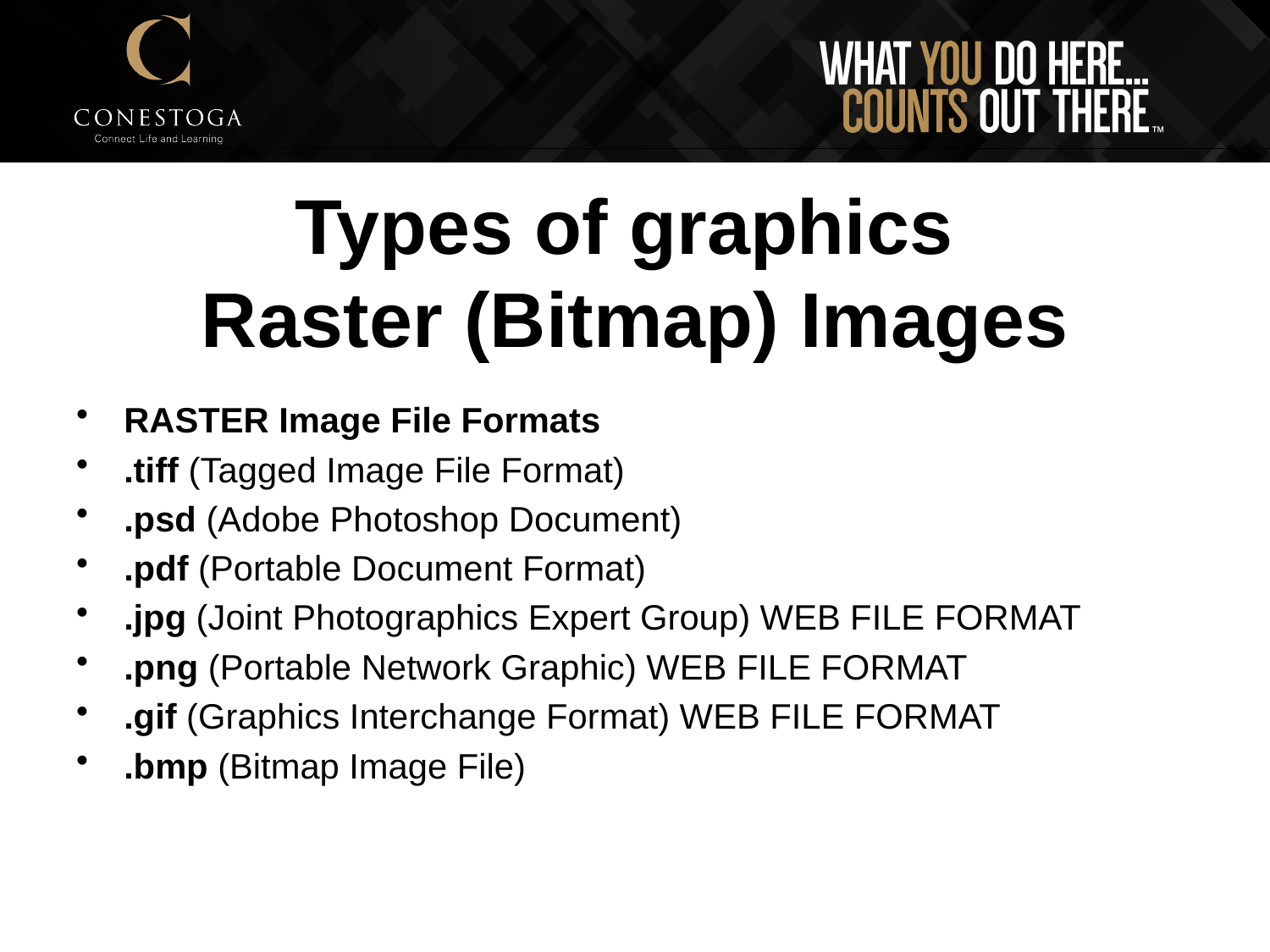

# Types of graphics Raster (Bitmap) Images
RASTER Image File Formats
.tiff (Tagged Image File Format)
.psd (Adobe Photoshop Document)
.pdf (Portable Document Format)
.jpg (Joint Photographics Expert Group) WEB FILE FORMAT
.png (Portable Network Graphic) WEB FILE FORMAT
.gif (Graphics Interchange Format) WEB FILE FORMAT
.bmp (Bitmap Image File)